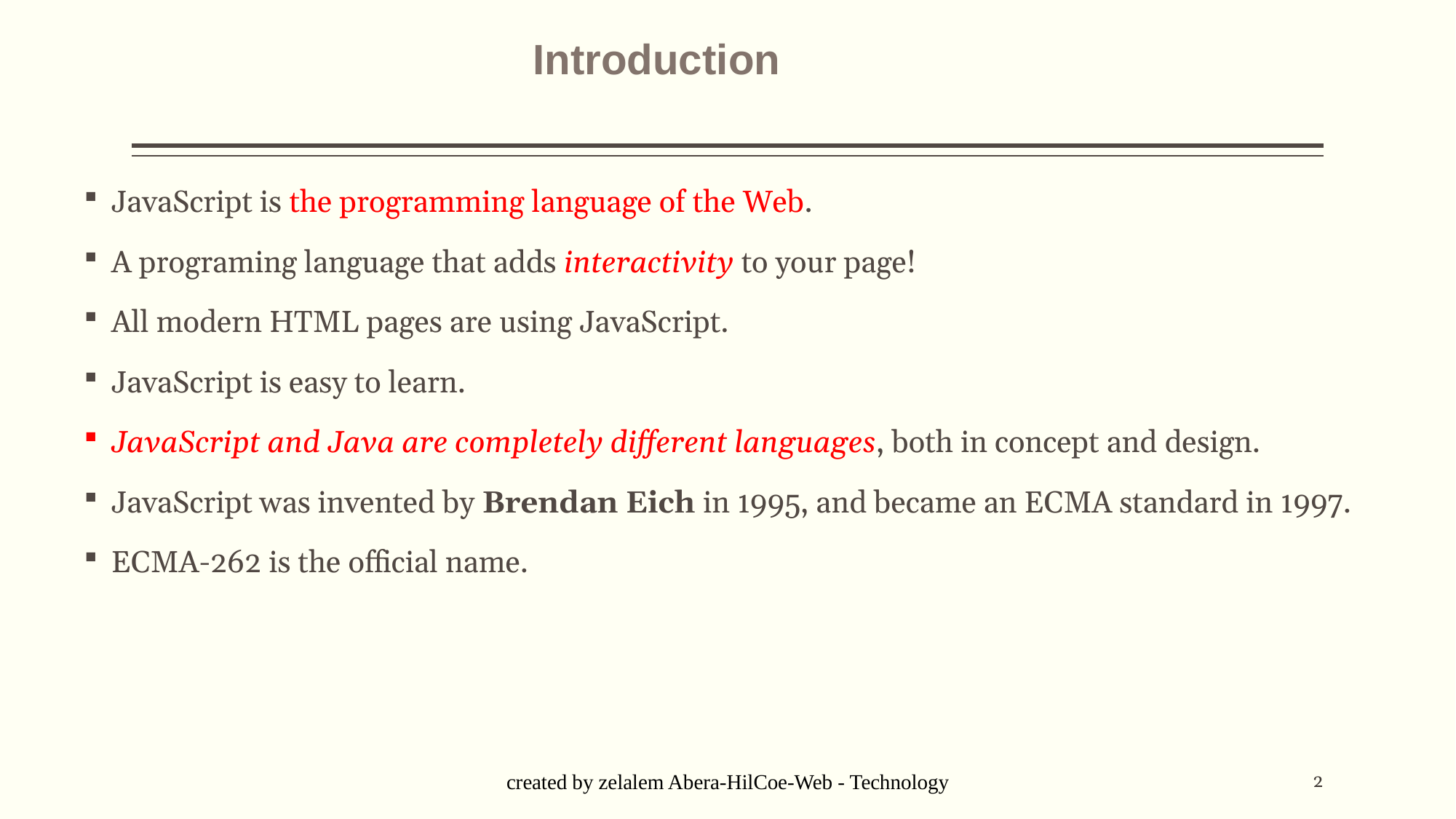

Introduction
JavaScript is the programming language of the Web.
A programing language that adds interactivity to your page!
All modern HTML pages are using JavaScript.
JavaScript is easy to learn.
JavaScript and Java are completely different languages, both in concept and design.
JavaScript was invented by Brendan Eich in 1995, and became an ECMA standard in 1997.
ECMA-262 is the official name.

created by zelalem Abera-HilCoe-Web - Technology
2